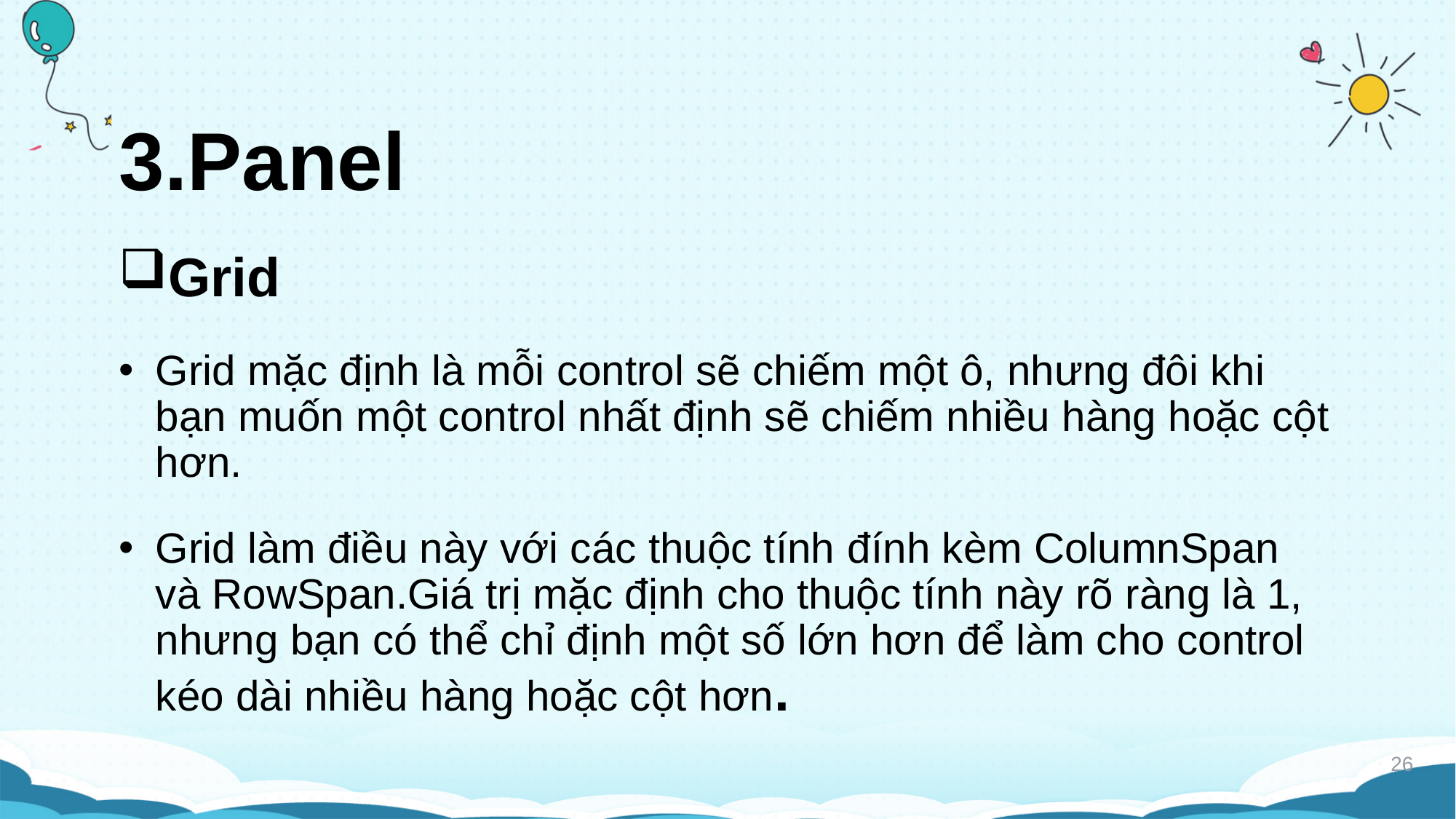

# 3.Panel
Grid
Grid mặc định là mỗi control sẽ chiếm một ô, nhưng đôi khi bạn muốn một control nhất định sẽ chiếm nhiều hàng hoặc cột hơn.
Grid làm điều này với các thuộc tính đính kèm ColumnSpan và RowSpan.Giá trị mặc định cho thuộc tính này rõ ràng là 1, nhưng bạn có thể chỉ định một số lớn hơn để làm cho control kéo dài nhiều hàng hoặc cột hơn.

26